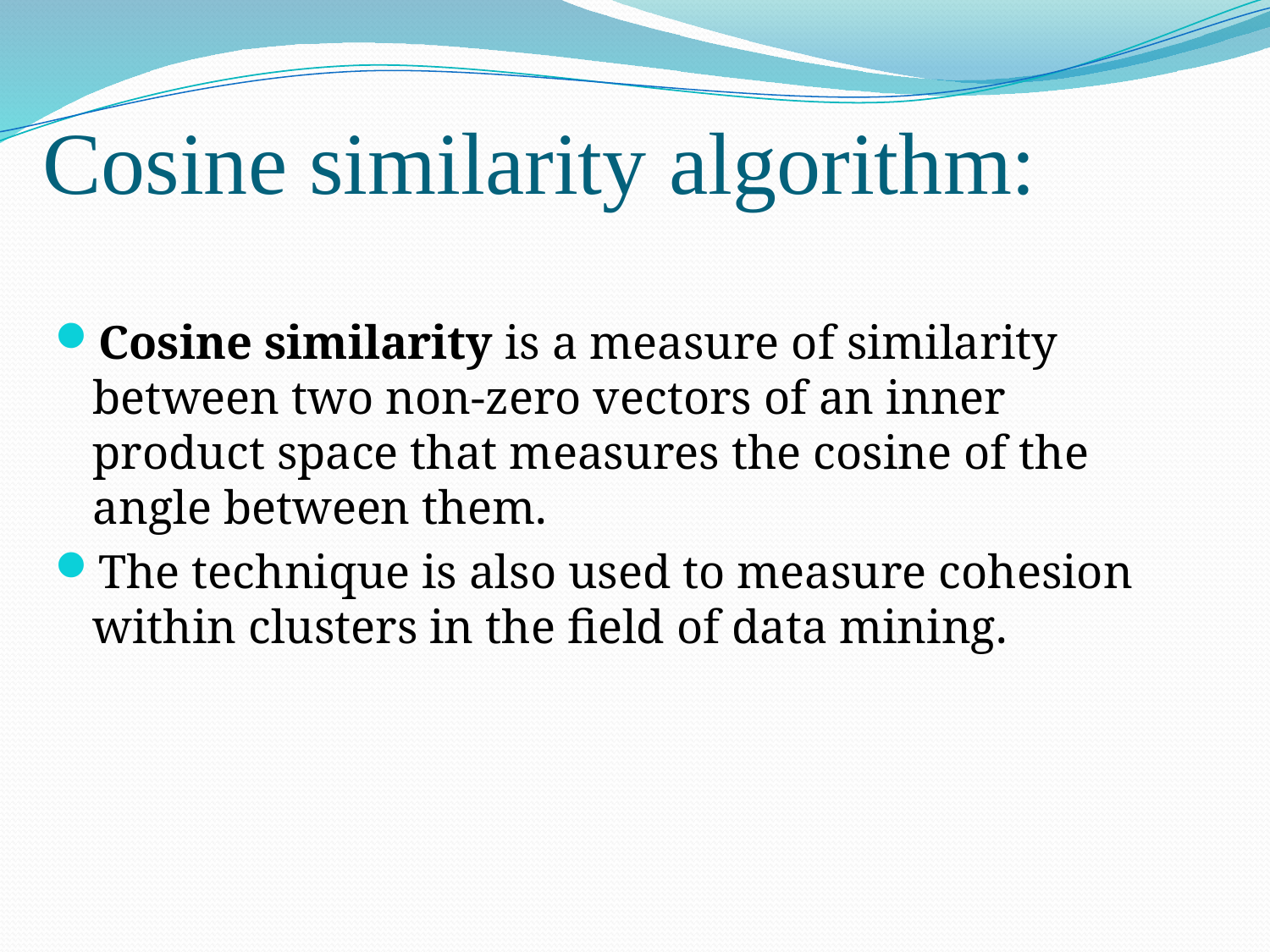

# Cosine similarity algorithm:

Cosine similarity is a measure of similarity between two non-zero vectors of an inner product space that measures the cosine of the angle between them.
The technique is also used to measure cohesion within clusters in the field of data mining.